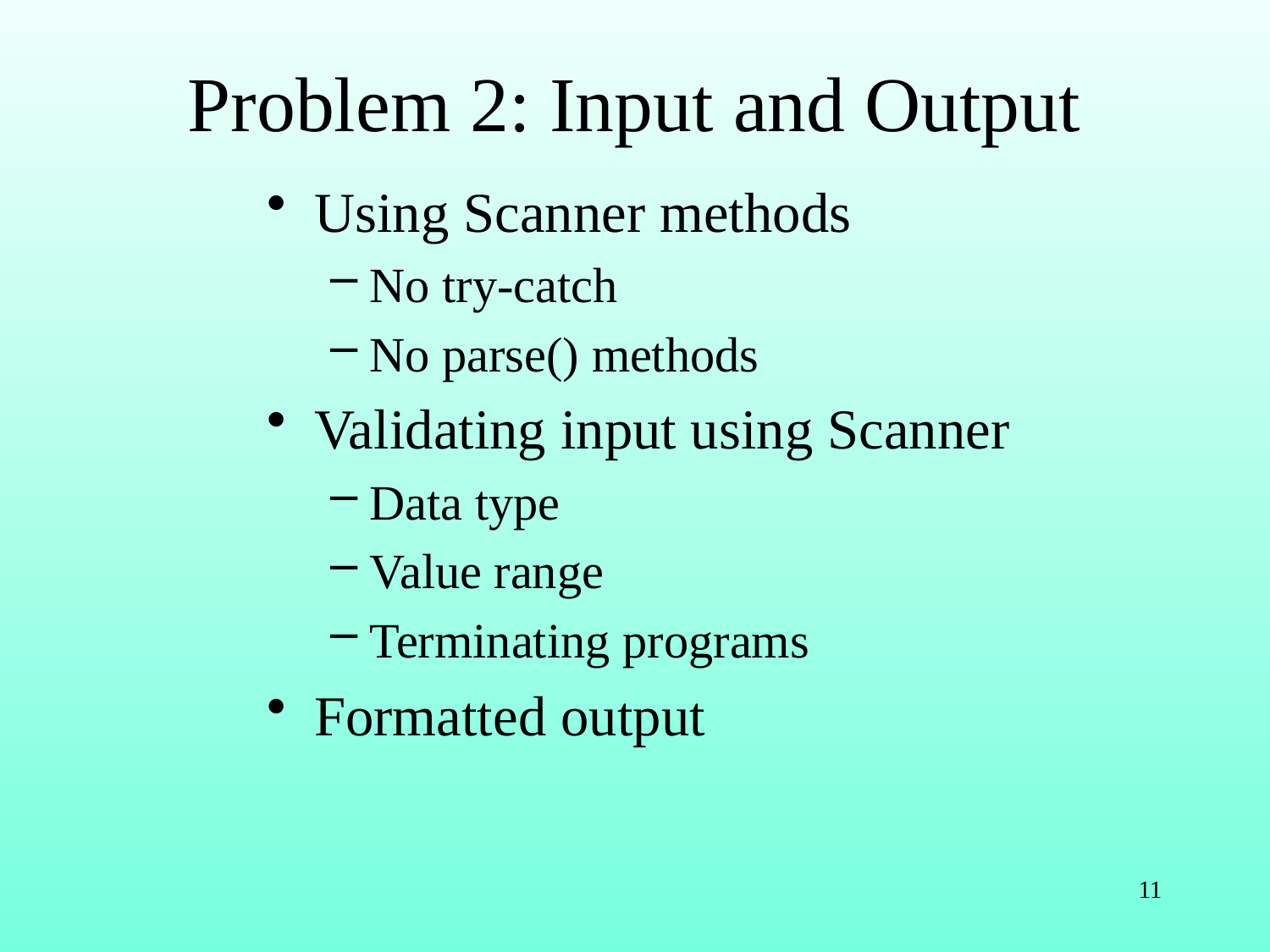

# Problem 2: Input and Output
Using Scanner methods
No try-catch
No parse() methods
Validating input using Scanner
Data type
Value range
Terminating programs
Formatted output
11